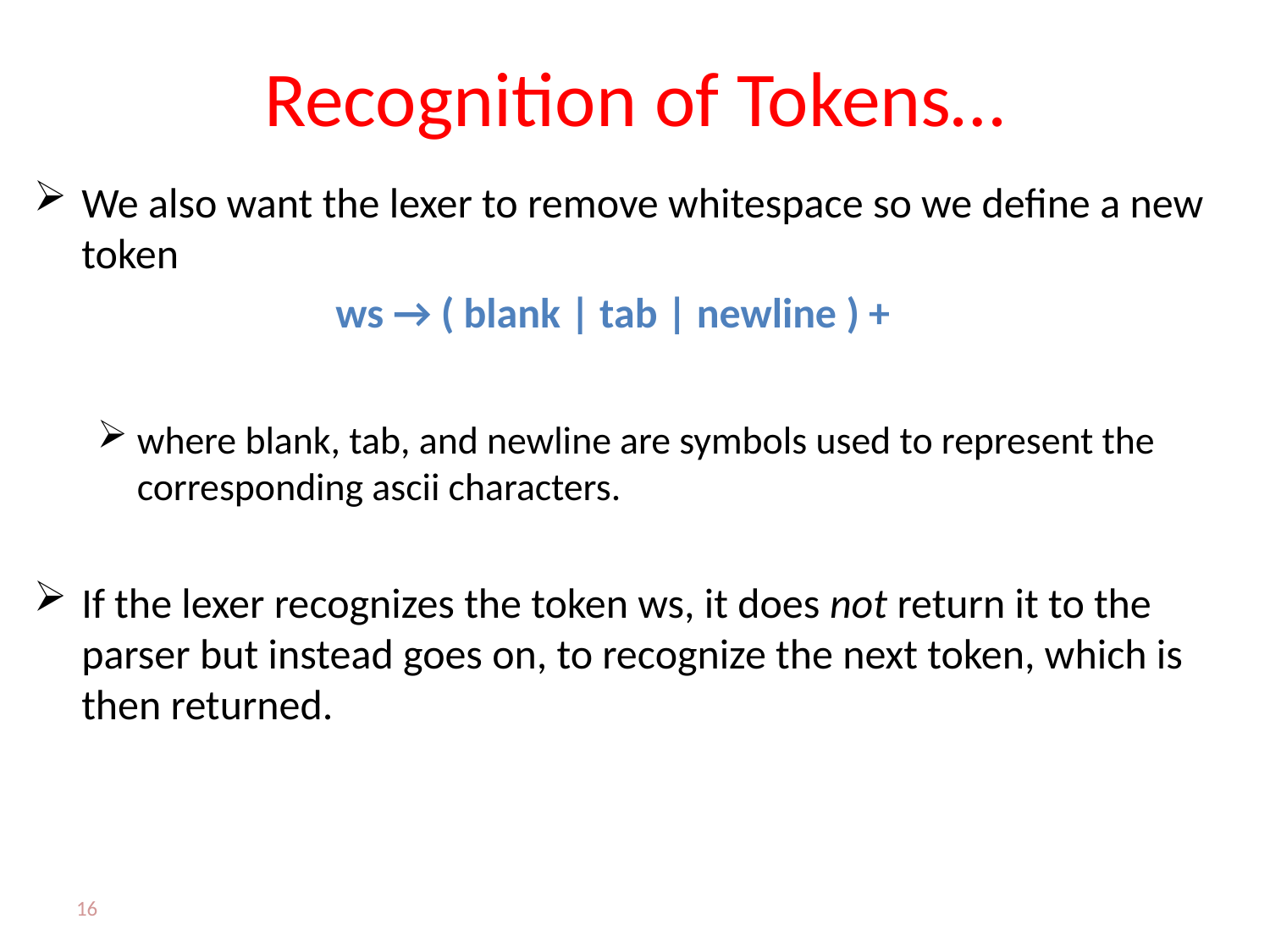

# Recognition of Tokens…
We also want the lexer to remove whitespace so we define a new token
			ws → ( blank | tab | newline ) +

where blank, tab, and newline are symbols used to represent the corresponding ascii characters.

If the lexer recognizes the token ws, it does not return it to the parser but instead goes on, to recognize the next token, which is then returned.
16